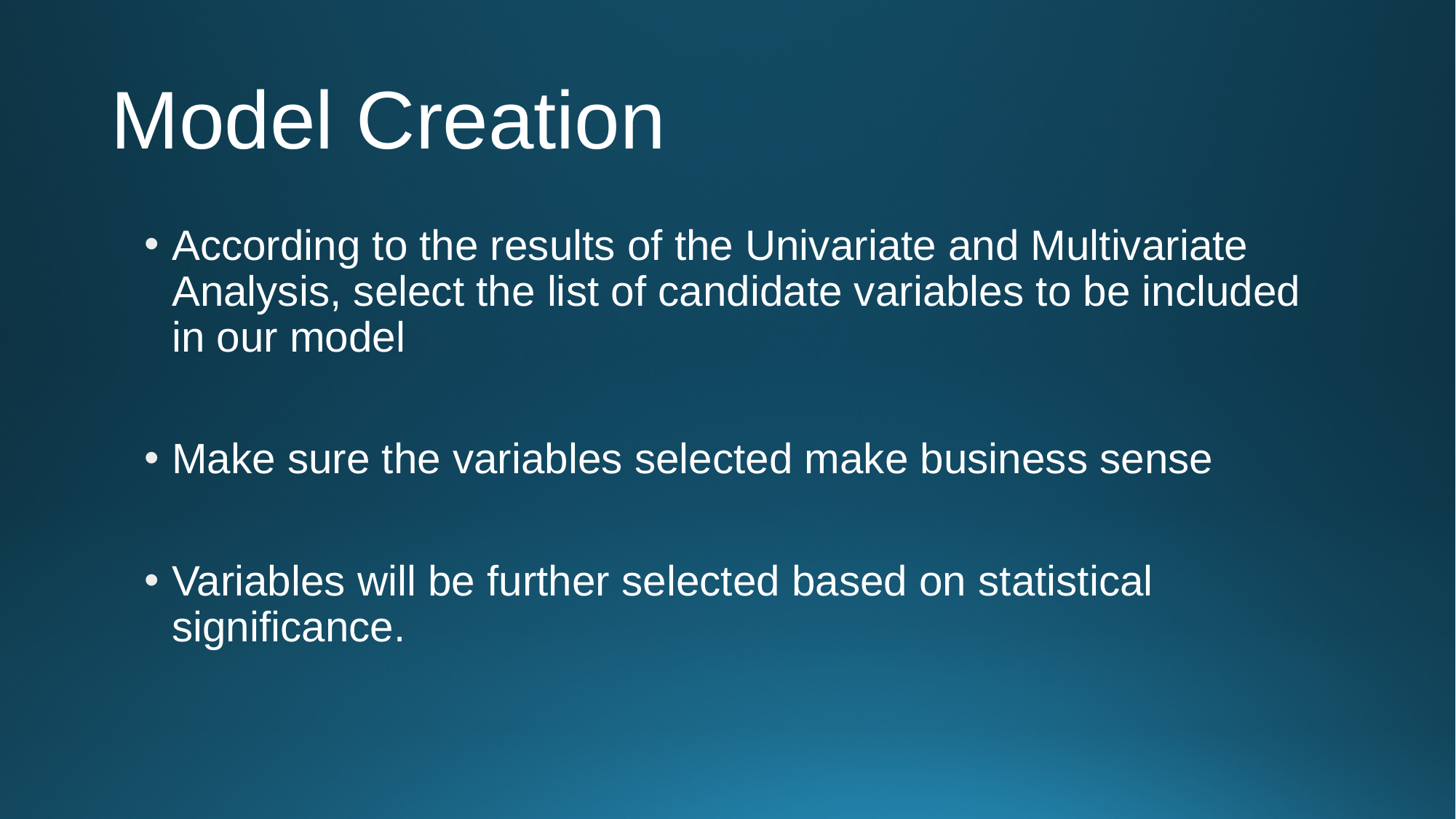

# Model Creation
According to the results of the Univariate and Multivariate Analysis, select the list of candidate variables to be included in our model

Make sure the variables selected make business sense

Variables will be further selected based on statistical significance.